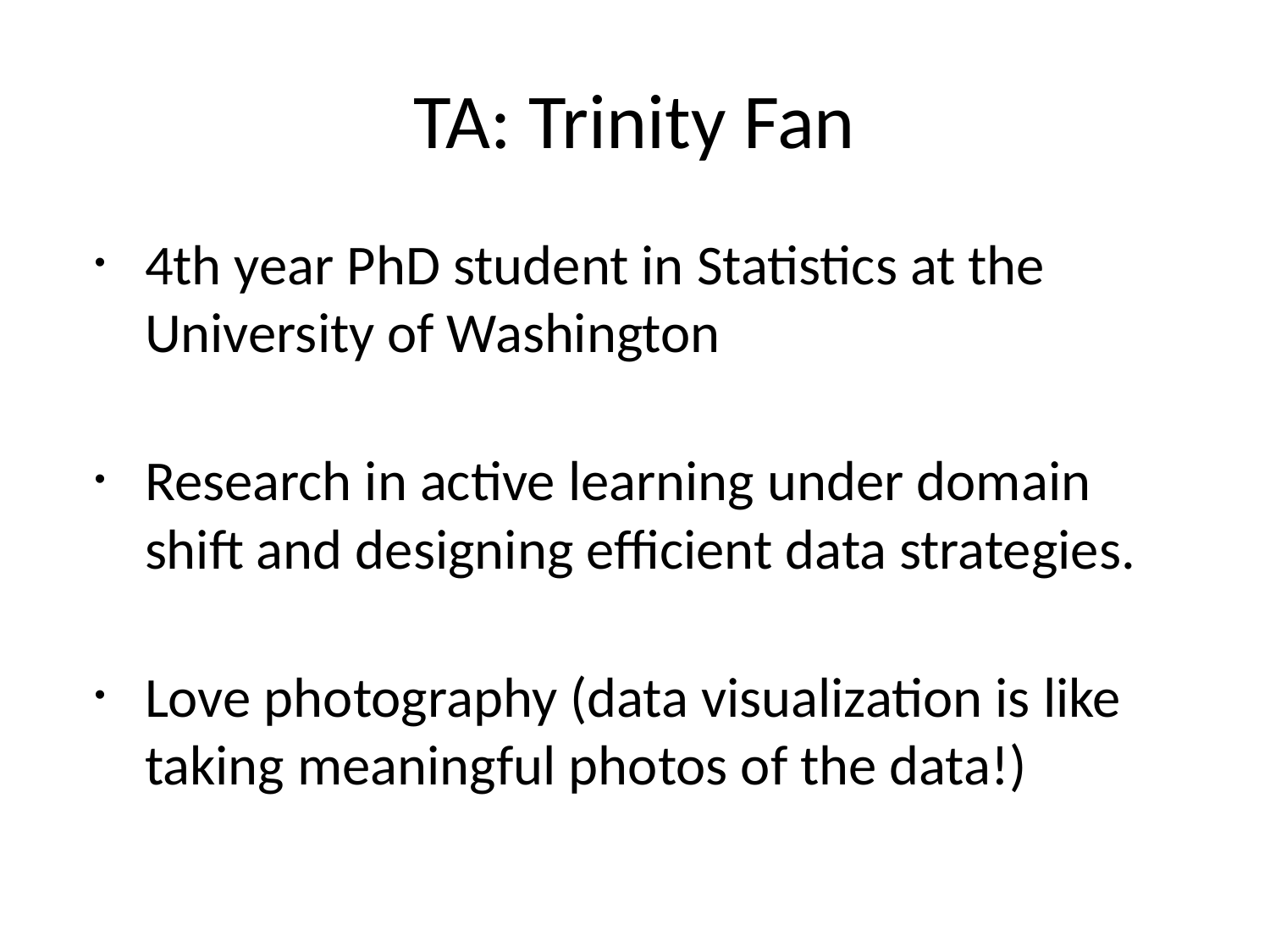

# TA: Trinity Fan
4th year PhD student in Statistics at the University of Washington

Research in active learning under domain shift and designing efficient data strategies.

Love photography (data visualization is like taking meaningful photos of the data!)